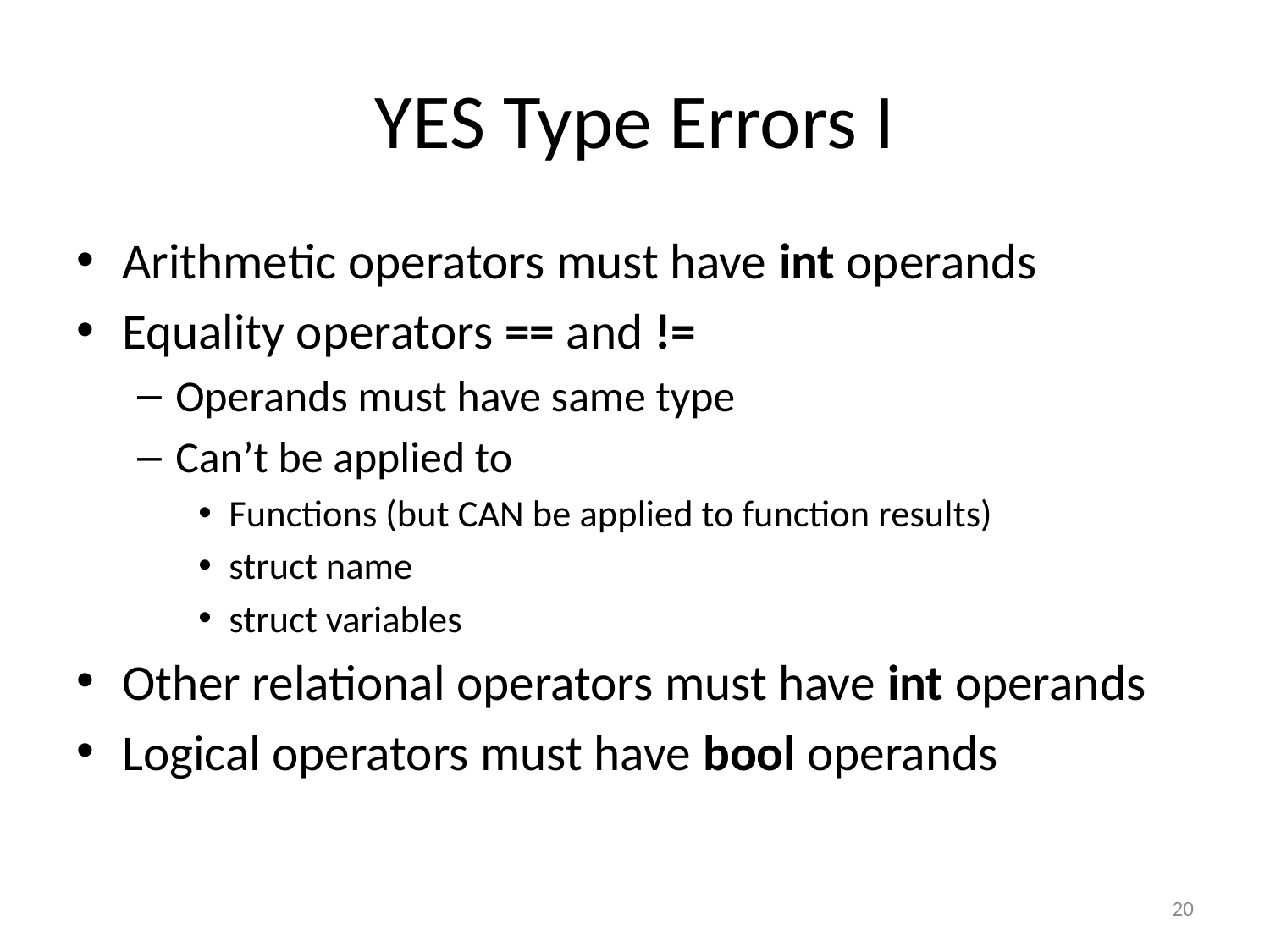

# YES Type Errors I
Arithmetic operators must have int operands
Equality operators == and !=
Operands must have same type
Can’t be applied to
Functions (but CAN be applied to function results)
struct name
struct variables
Other relational operators must have int operands
Logical operators must have bool operands

20